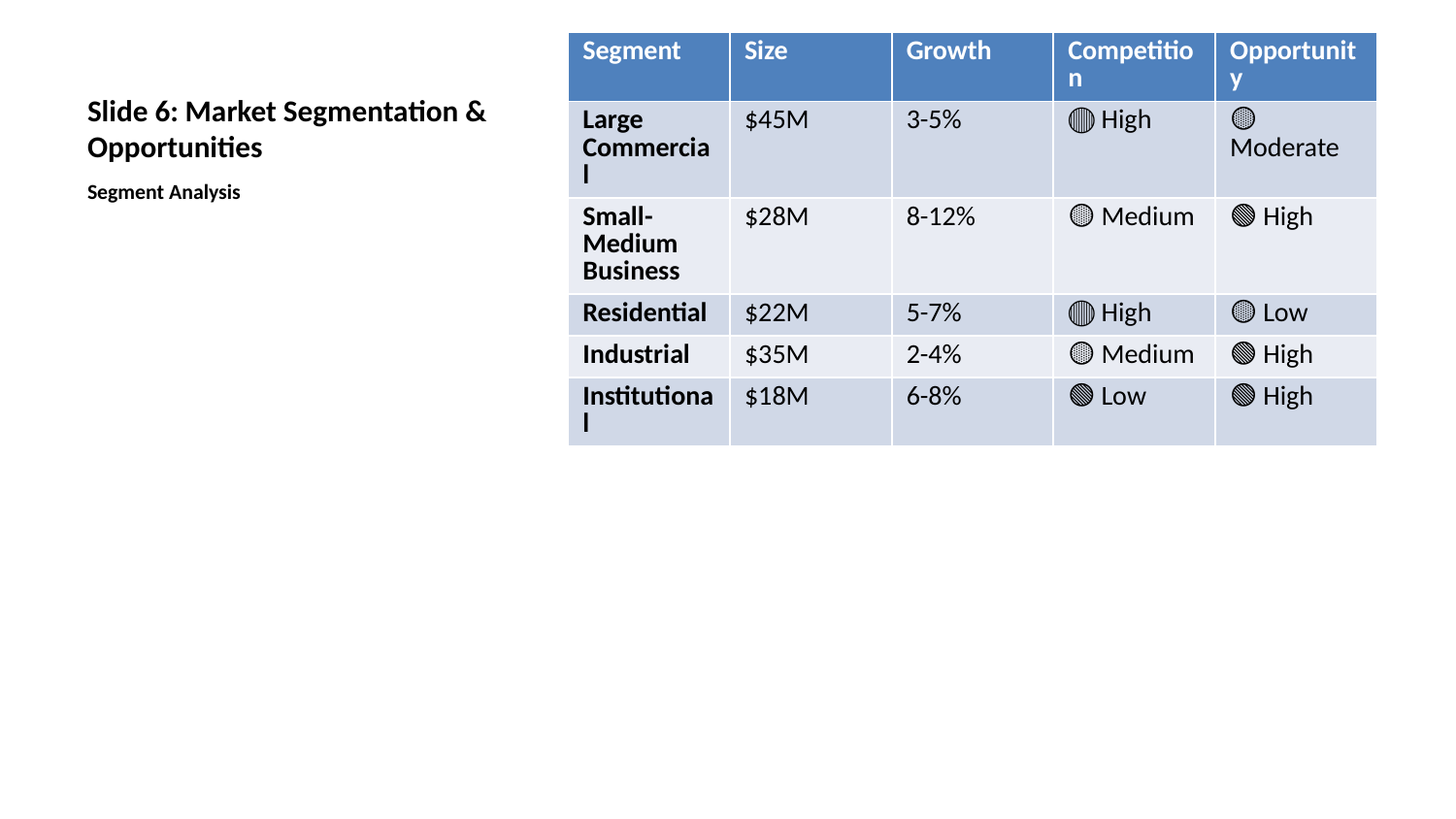

| Segment | Size | Growth | Competition | Opportunity |
| --- | --- | --- | --- | --- |
| Large Commercial | $45M | 3-5% | 🔴 High | 🟡 Moderate |
| Small-Medium Business | $28M | 8-12% | 🟡 Medium | 🟢 High |
| Residential | $22M | 5-7% | 🔴 High | 🟡 Low |
| Industrial | $35M | 2-4% | 🟡 Medium | 🟢 High |
| Institutional | $18M | 6-8% | 🟢 Low | 🟢 High |
# Slide 6: Market Segmentation & Opportunities
Segment Analysis